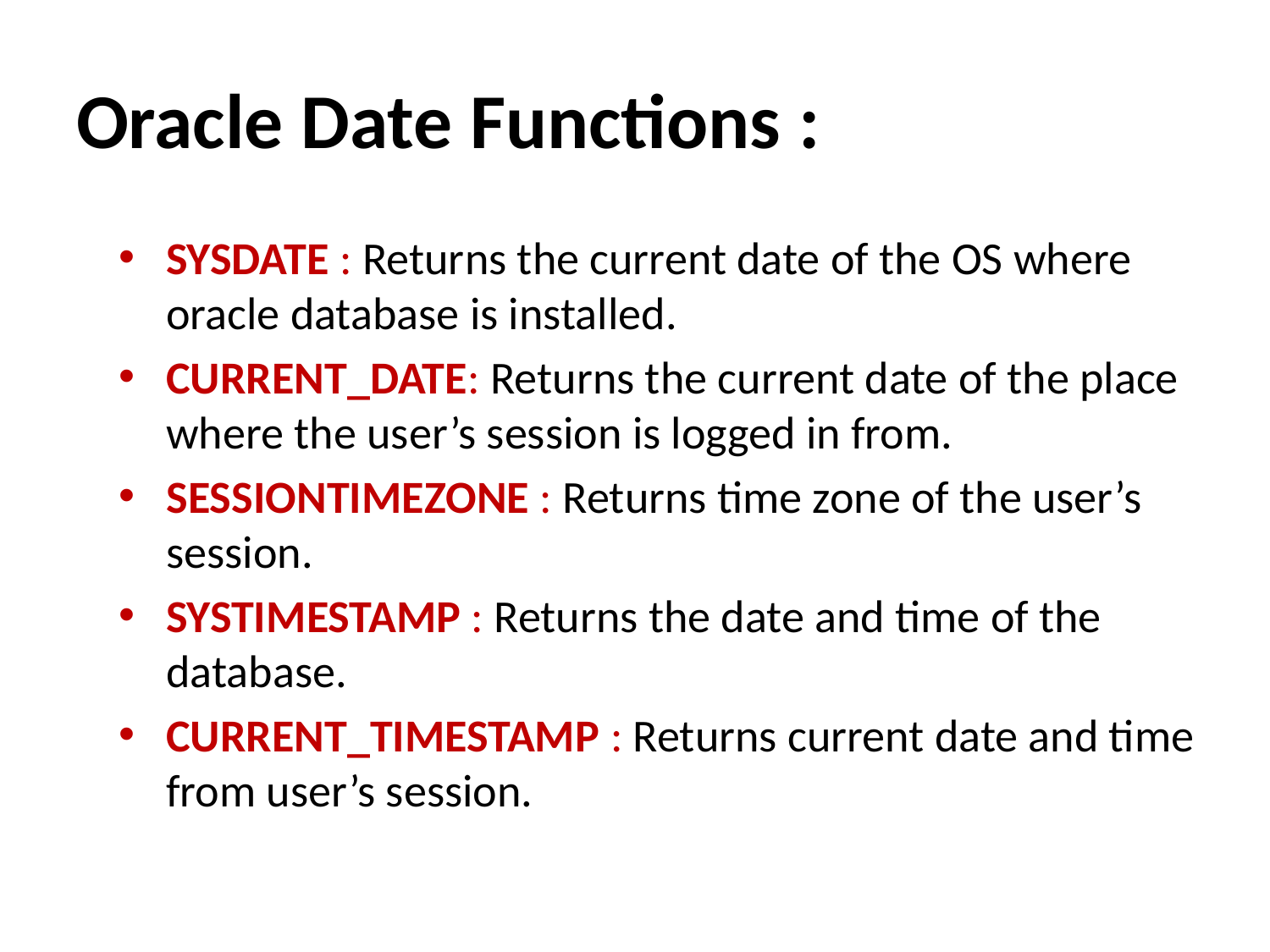

# Oracle Date Functions :
SYSDATE : Returns the current date of the OS where oracle database is installed.
CURRENT_DATE: Returns the current date of the place where the user’s session is logged in from.
SESSIONTIMEZONE : Returns time zone of the user’s session.
SYSTIMESTAMP : Returns the date and time of the database.
CURRENT_TIMESTAMP : Returns current date and time from user’s session.